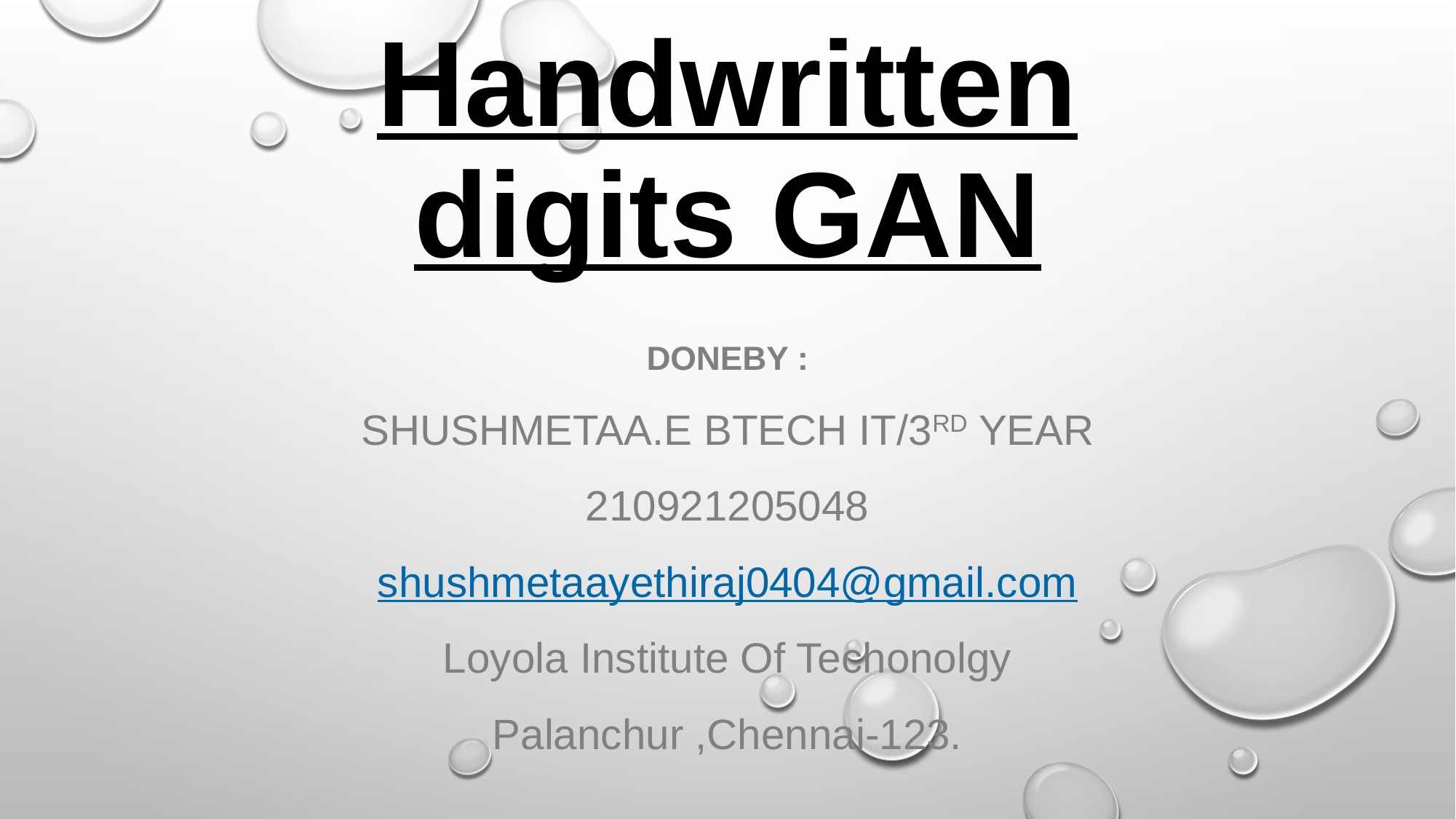

# Handwritten digits GAN
DONEBY :
Shushmetaa.e btech it/3rd year
210921205048
shushmetaayethiraj0404@gmail.com
Loyola Institute Of Techonolgy
Palanchur ,Chennai-123.